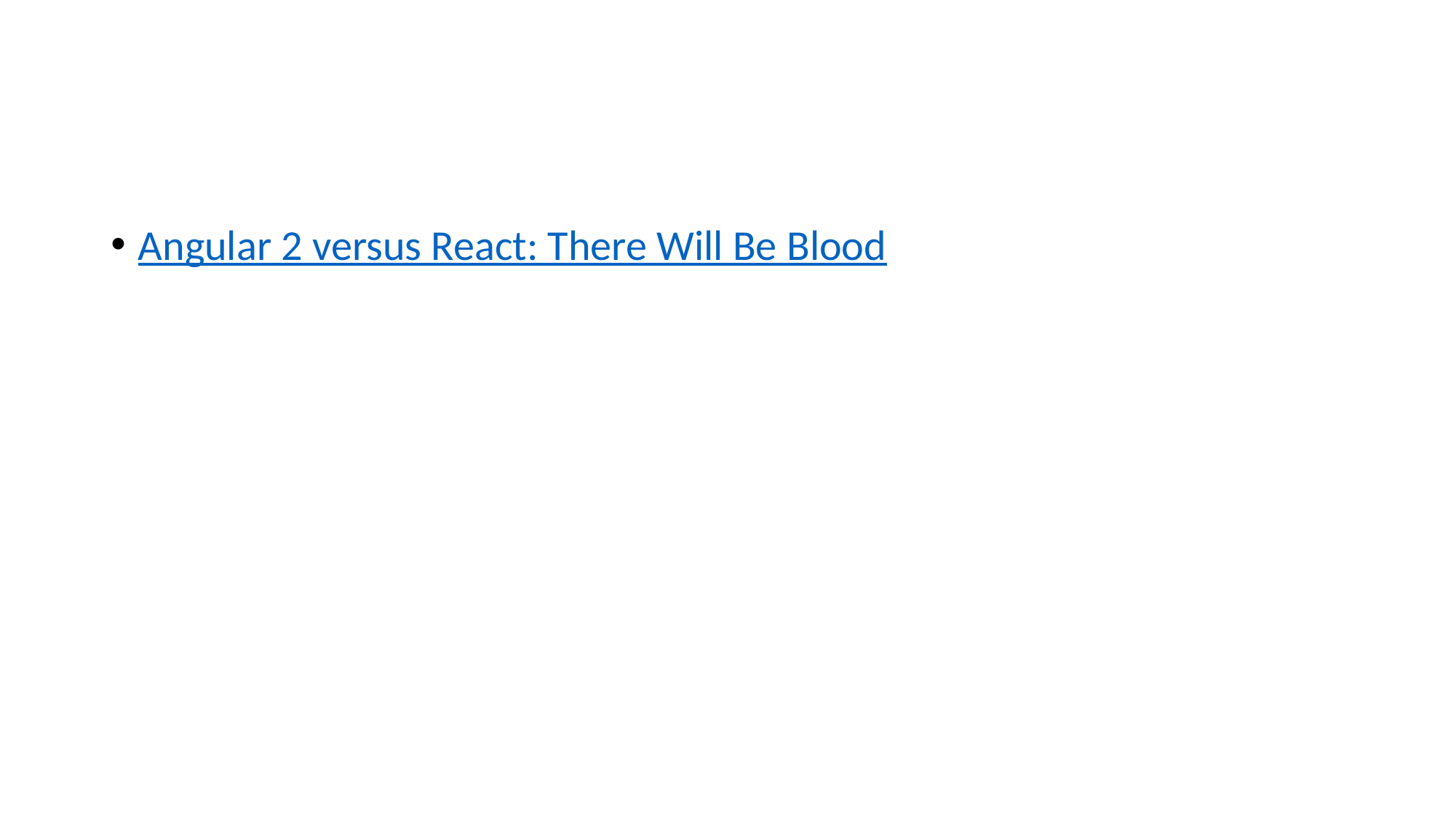

#
Angular 2 versus React: There Will Be Blood